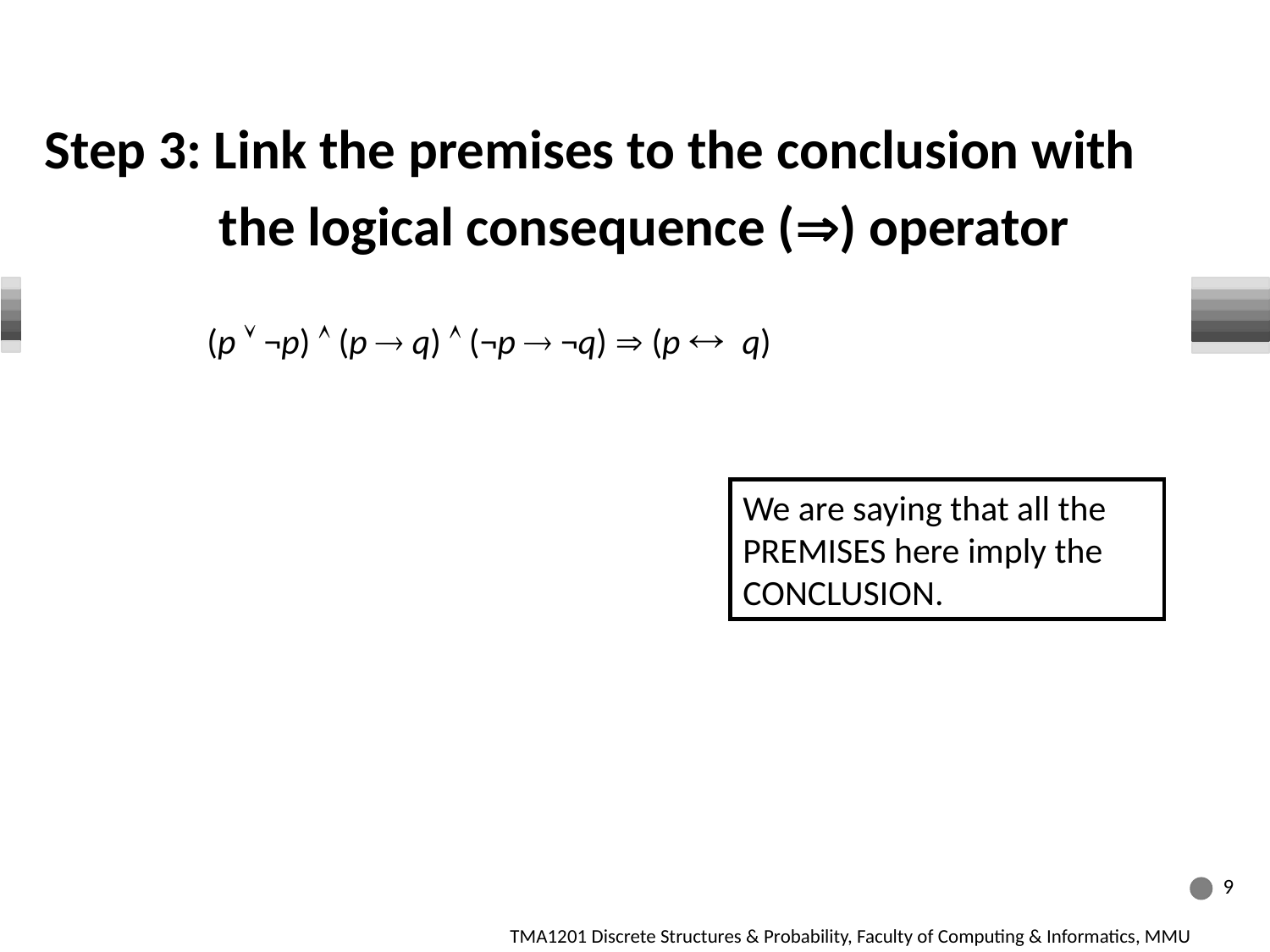

Step 3: Link the premises to the conclusion with
              the logical consequence (⇒) operator
(p ∨ ¬p) ∧ (p → q) ∧ (¬p → ¬q) ⇒ (p ↔ q)

We are saying that all the PREMISES here imply the CONCLUSION.
9
TMA1201 Discrete Structures & Probability, Faculty of Computing & Informatics, MMU